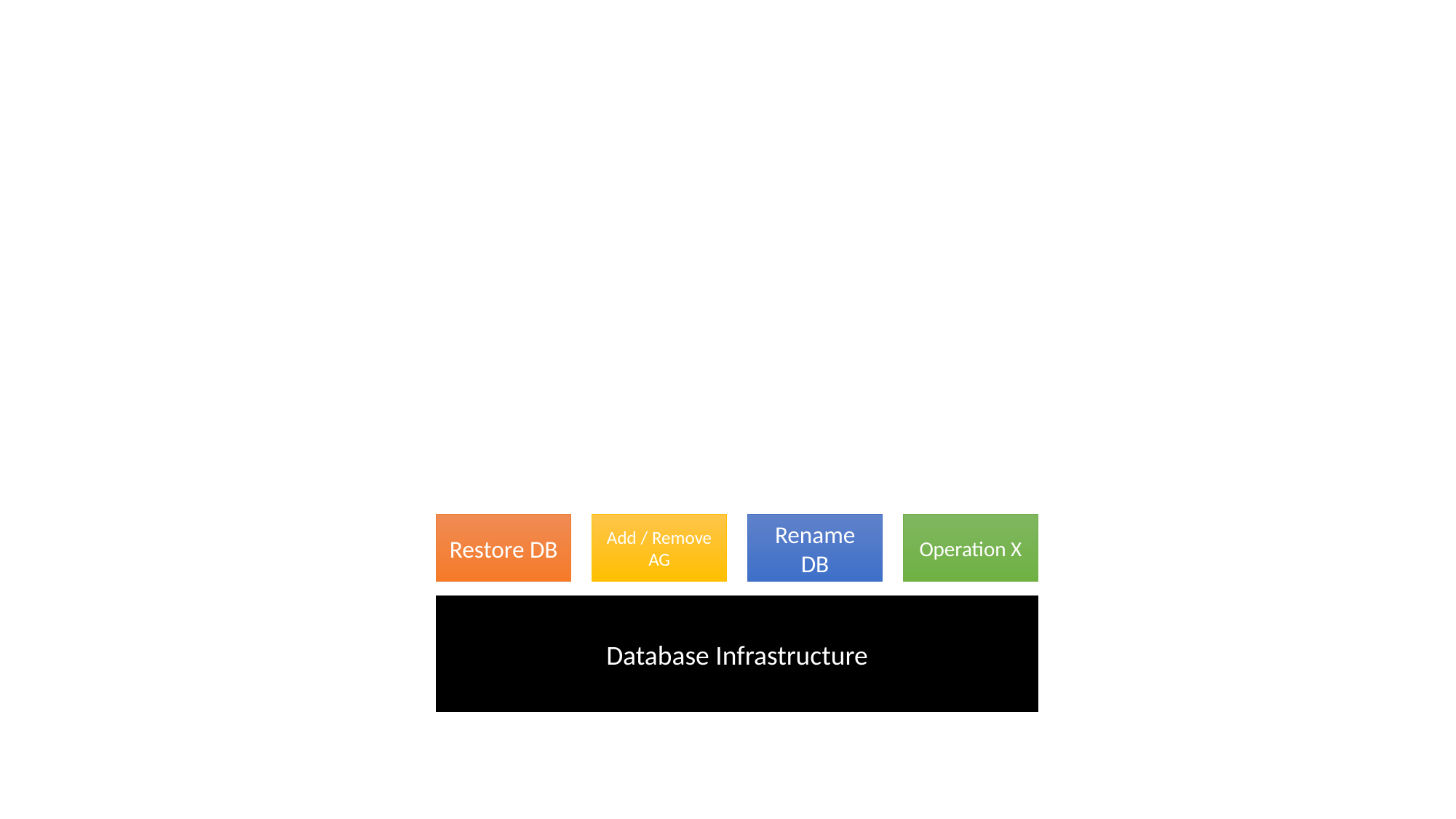

Restore DB
Add / Remove AG
Rename DB
Operation X
Database Infrastructure